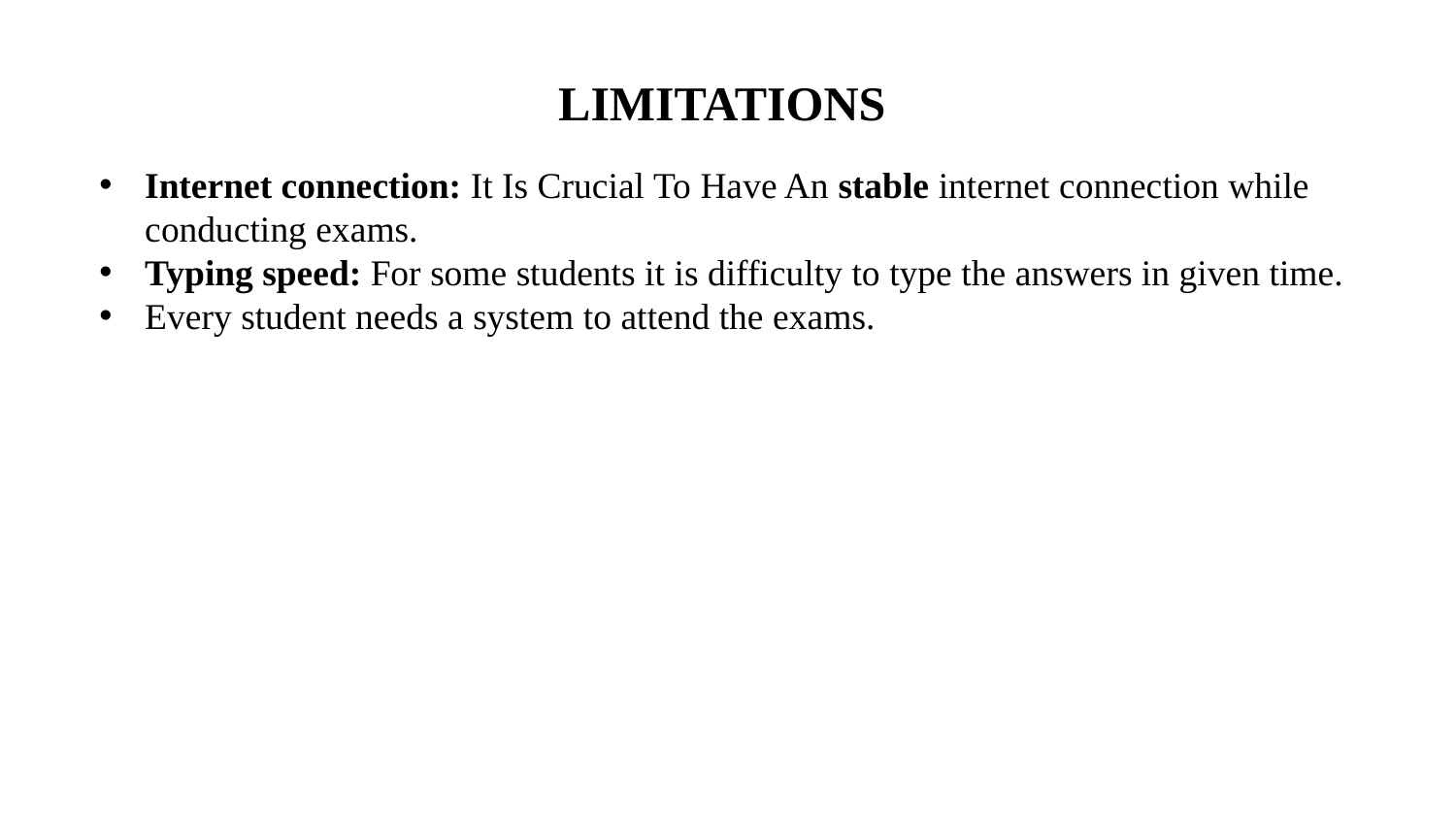

LIMITATIONS
Internet connection: It Is Crucial To Have An stable internet connection while conducting exams.
Typing speed: For some students it is difficulty to type the answers in given time.
Every student needs a system to attend the exams.